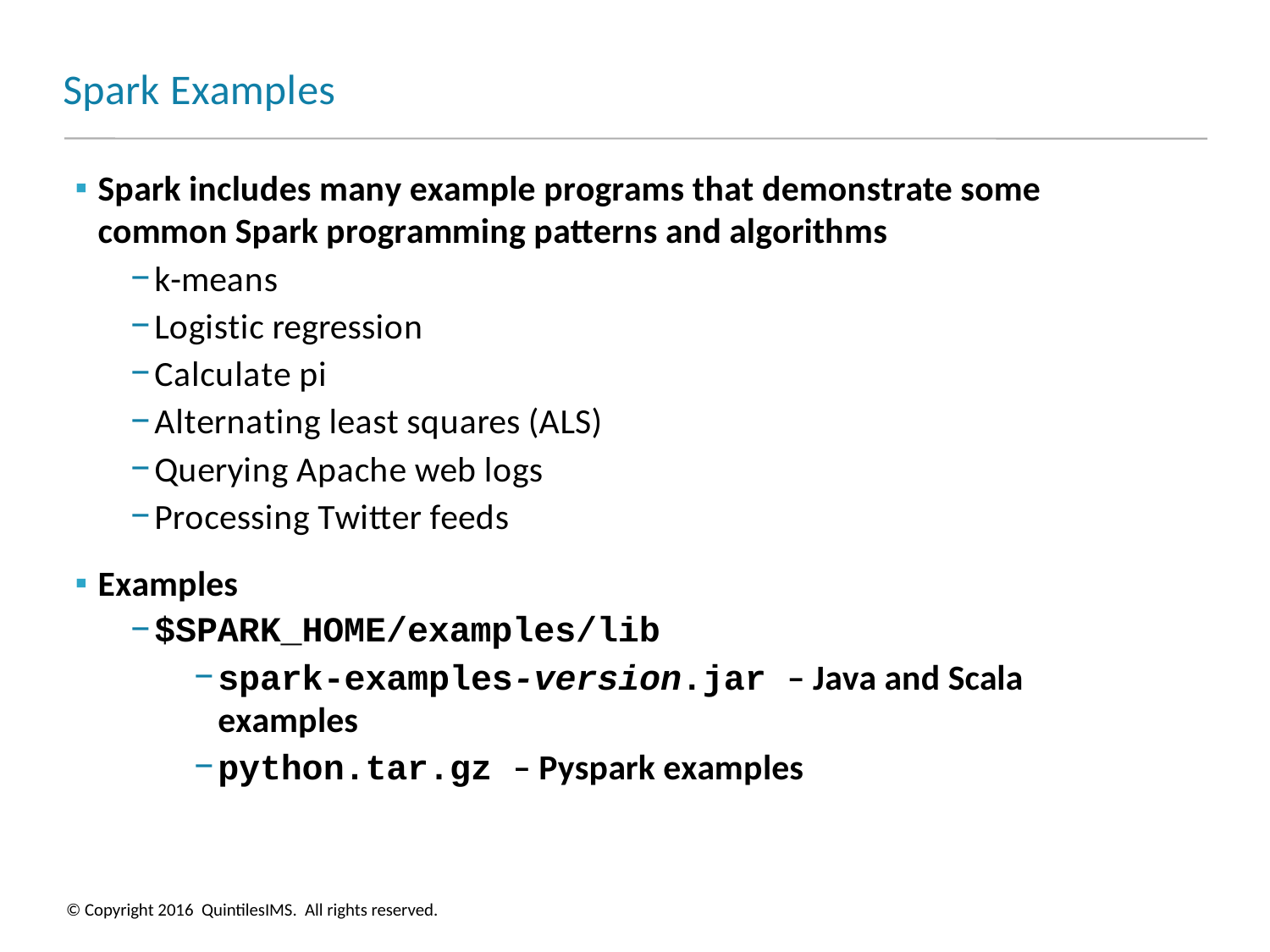

# Spark Examples
Spark includes many example programs that demonstrate some common Spark programming patterns and algorithms
k-means
Logistic regression
Calculate pi
Alternating least squares (ALS)
Querying Apache web logs
Processing Twitter feeds
Examples
$SPARK_HOME/examples/lib
spark-examples-version.jar – Java and Scala examples
python.tar.gz – Pyspark examples
© Copyright 2016  QuintilesIMS.  All rights reserved.